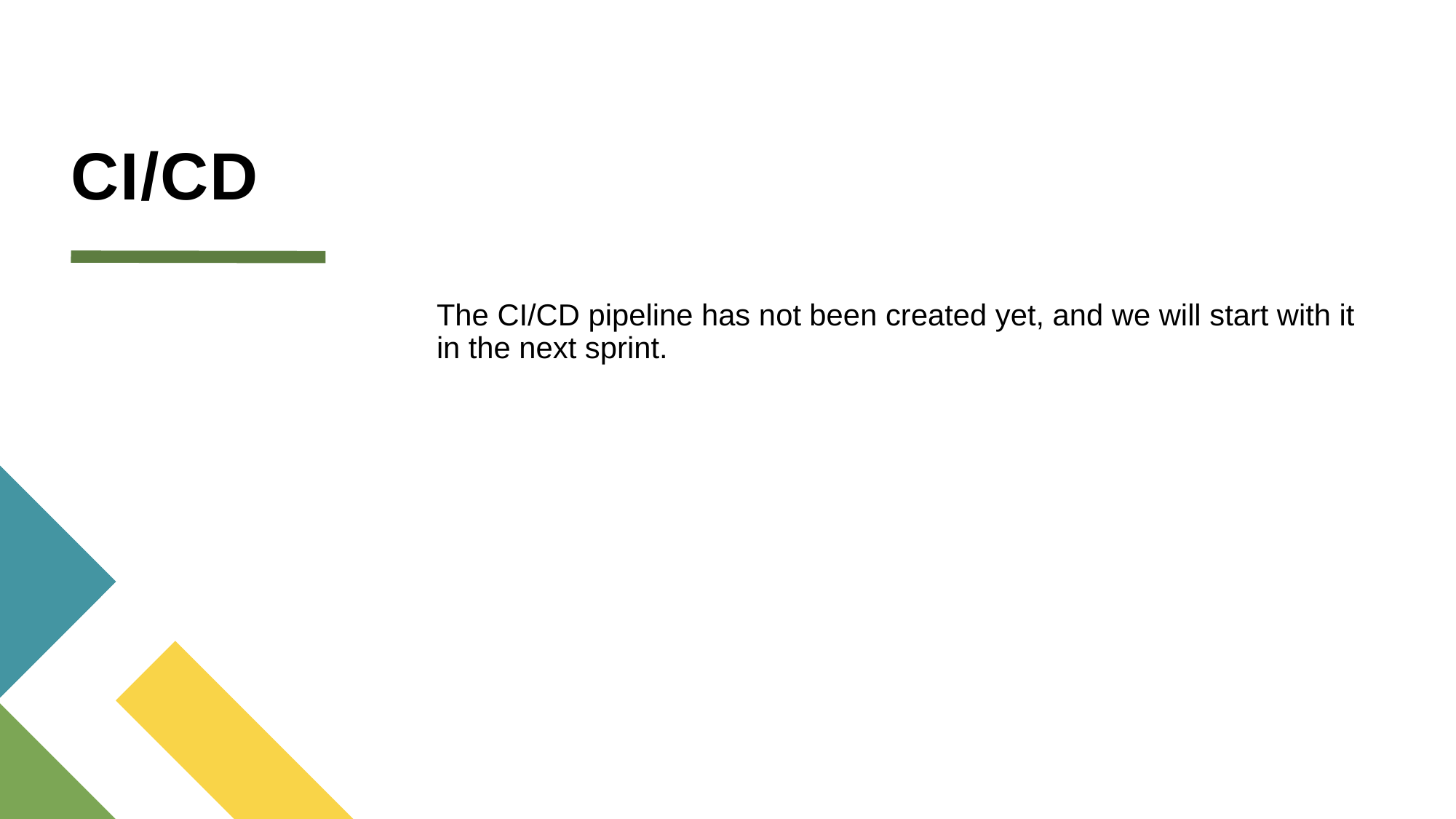

# CI/CD
The CI/CD pipeline has not been created yet, and we will start with it in the next sprint.